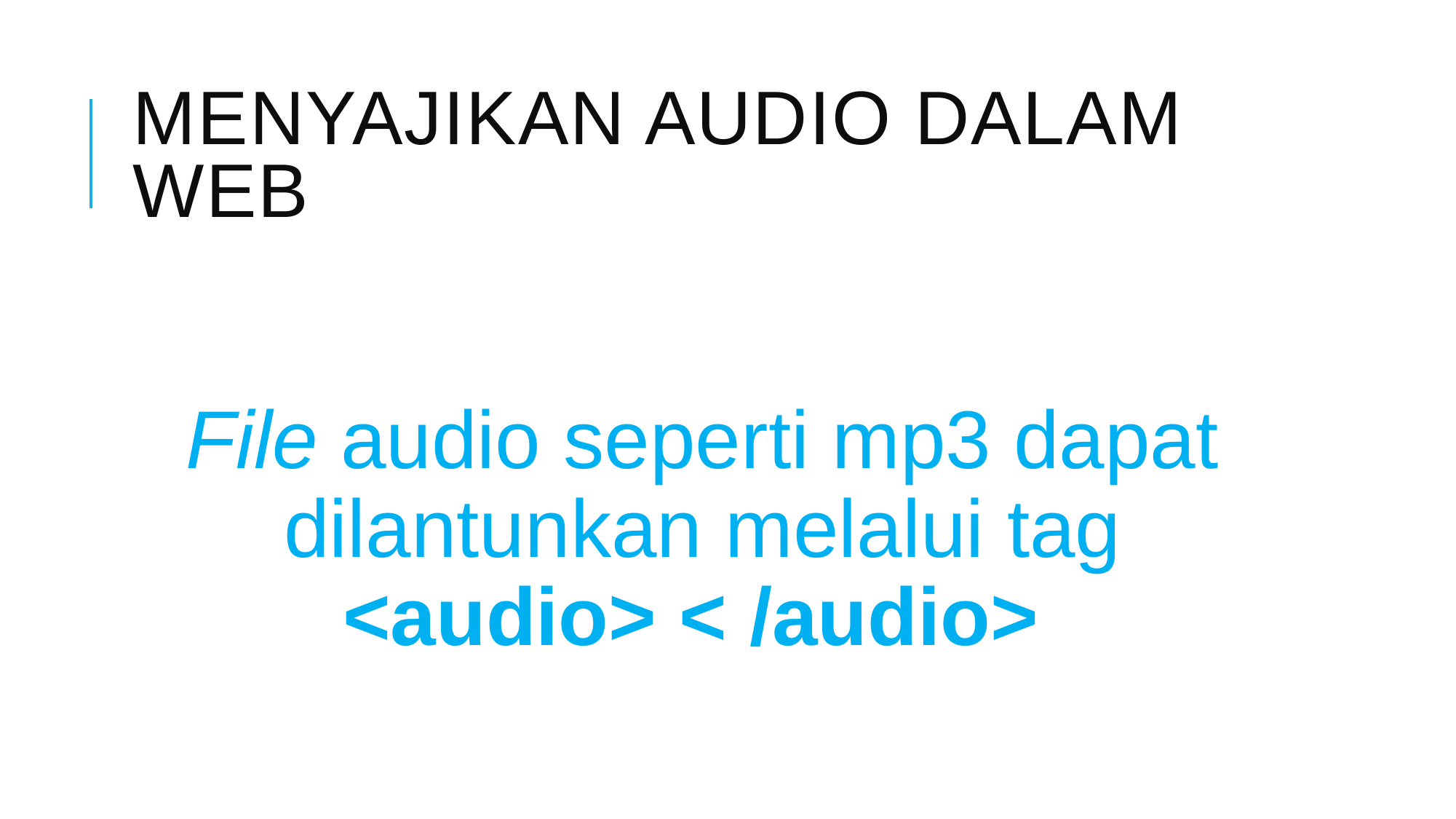

# MENYAJIKAN AUDIO DALAM WEB

File audio seperti mp3 dapat dilantunkan melalui tag <audio> < /audio>